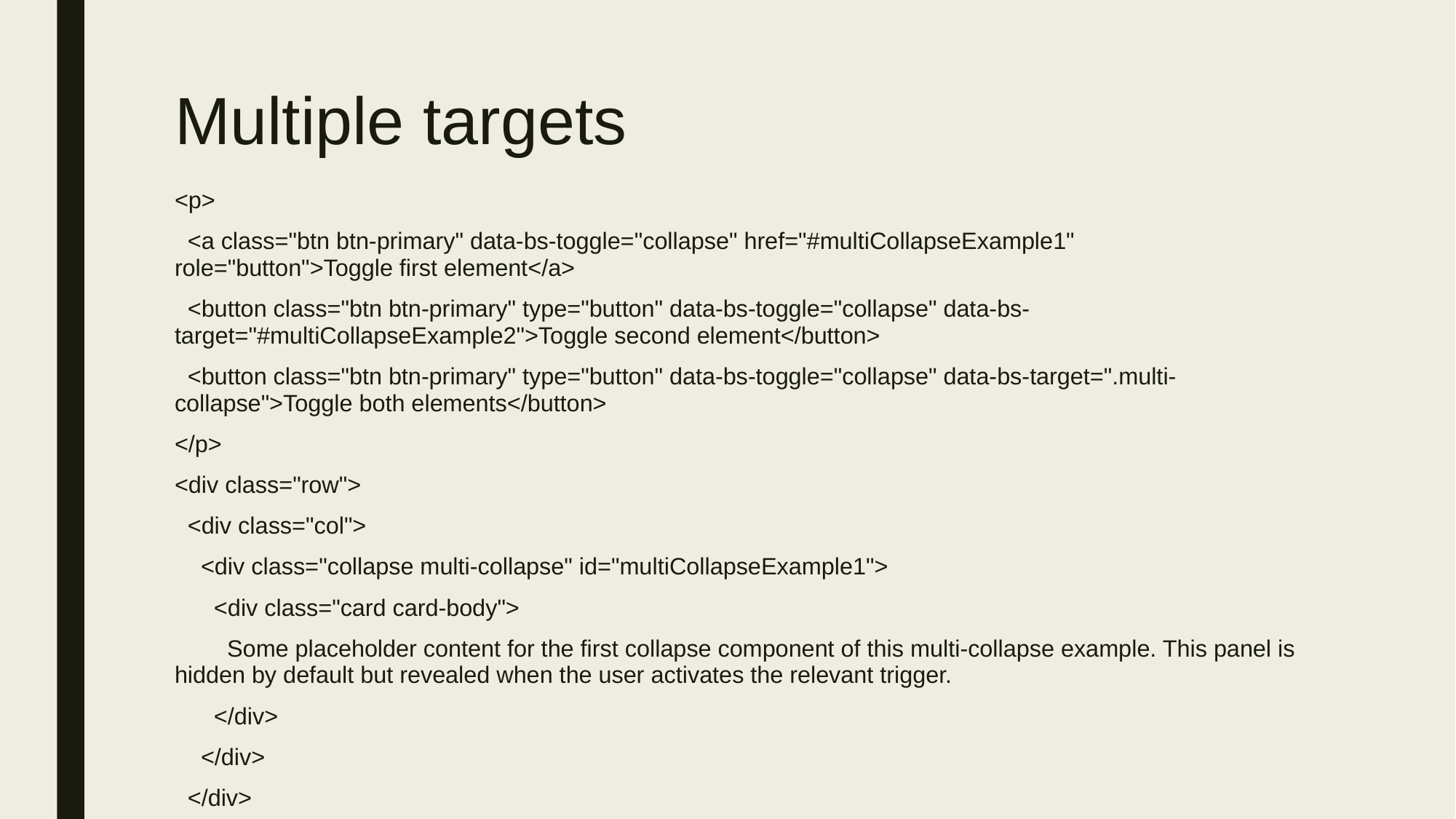

# Multiple targets
<p>
  <a class="btn btn-primary" data-bs-toggle="collapse" href="#multiCollapseExample1" role="button">Toggle first element</a>
  <button class="btn btn-primary" type="button" data-bs-toggle="collapse" data-bs-target="#multiCollapseExample2">Toggle second element</button>
  <button class="btn btn-primary" type="button" data-bs-toggle="collapse" data-bs-target=".multi-collapse">Toggle both elements</button>
</p>
<div class="row">
  <div class="col">
    <div class="collapse multi-collapse" id="multiCollapseExample1">
      <div class="card card-body">
        Some placeholder content for the first collapse component of this multi-collapse example. This panel is hidden by default but revealed when the user activates the relevant trigger.
      </div>
    </div>
  </div>